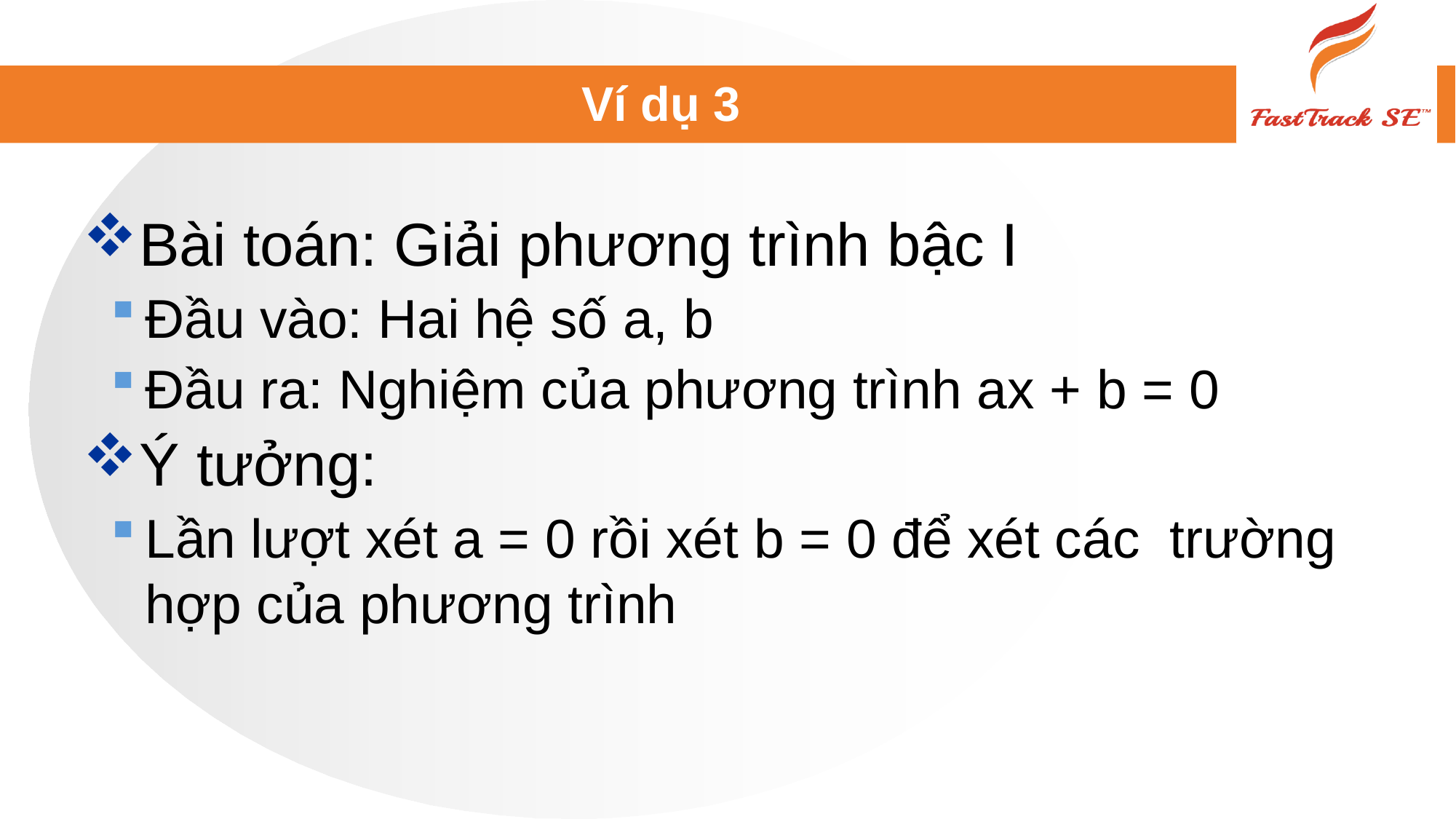

# Ví dụ 3
Bài toán: Giải phương trình bậc I
Đầu vào: Hai hệ số a, b
Đầu ra: Nghiệm của phương trình ax + b = 0
Ý tưởng:
Lần lượt xét a = 0 rồi xét b = 0 để xét các  trường hợp của phương trình